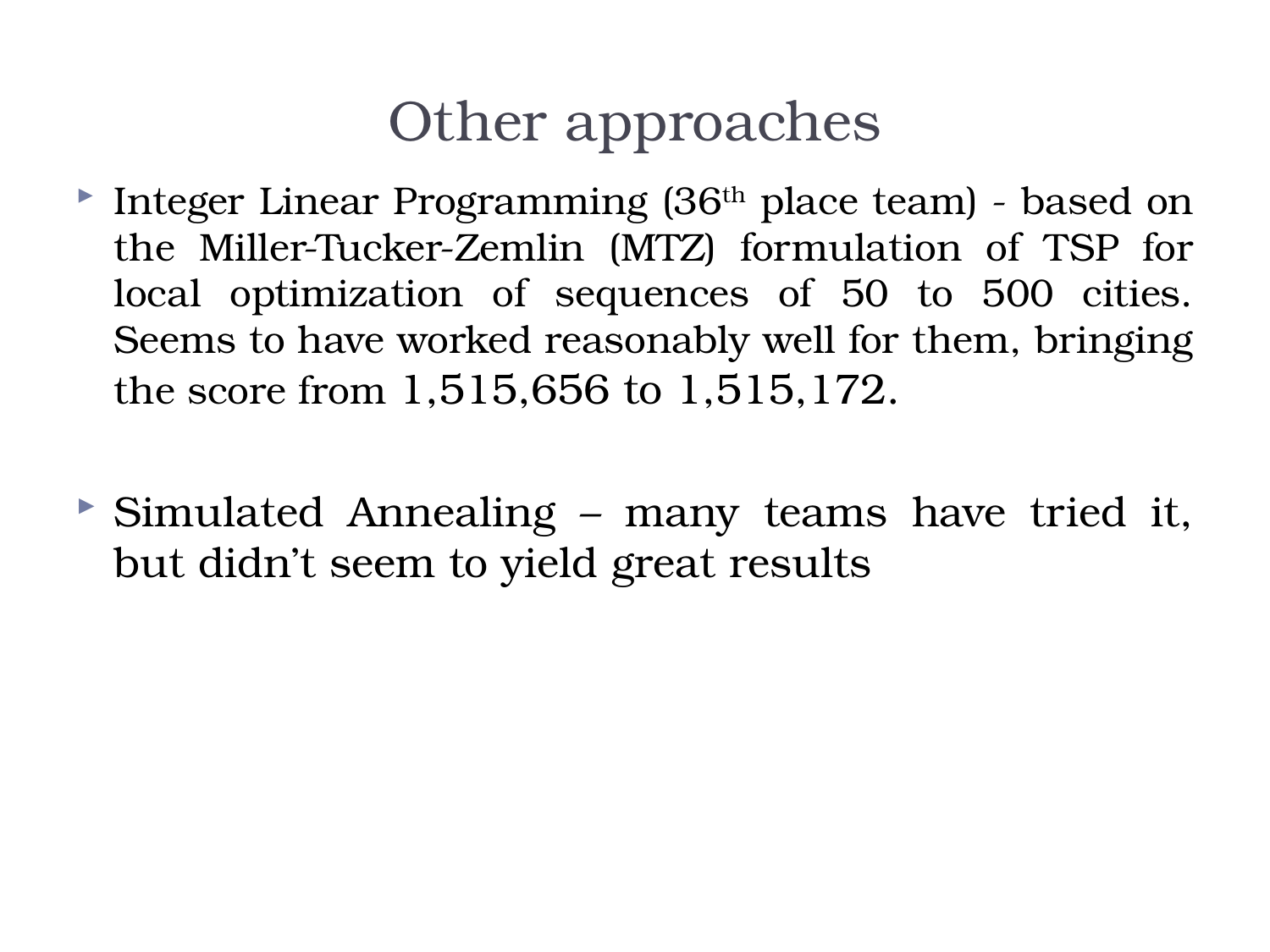

# Other approaches
Integer Linear Programming (36th place team) - based on the Miller-Tucker-Zemlin (MTZ) formulation of TSP for local optimization of sequences of 50 to 500 cities. Seems to have worked reasonably well for them, bringing the score from 1,515,656 to 1,515,172.

Simulated Annealing – many teams have tried it, but didn’t seem to yield great results